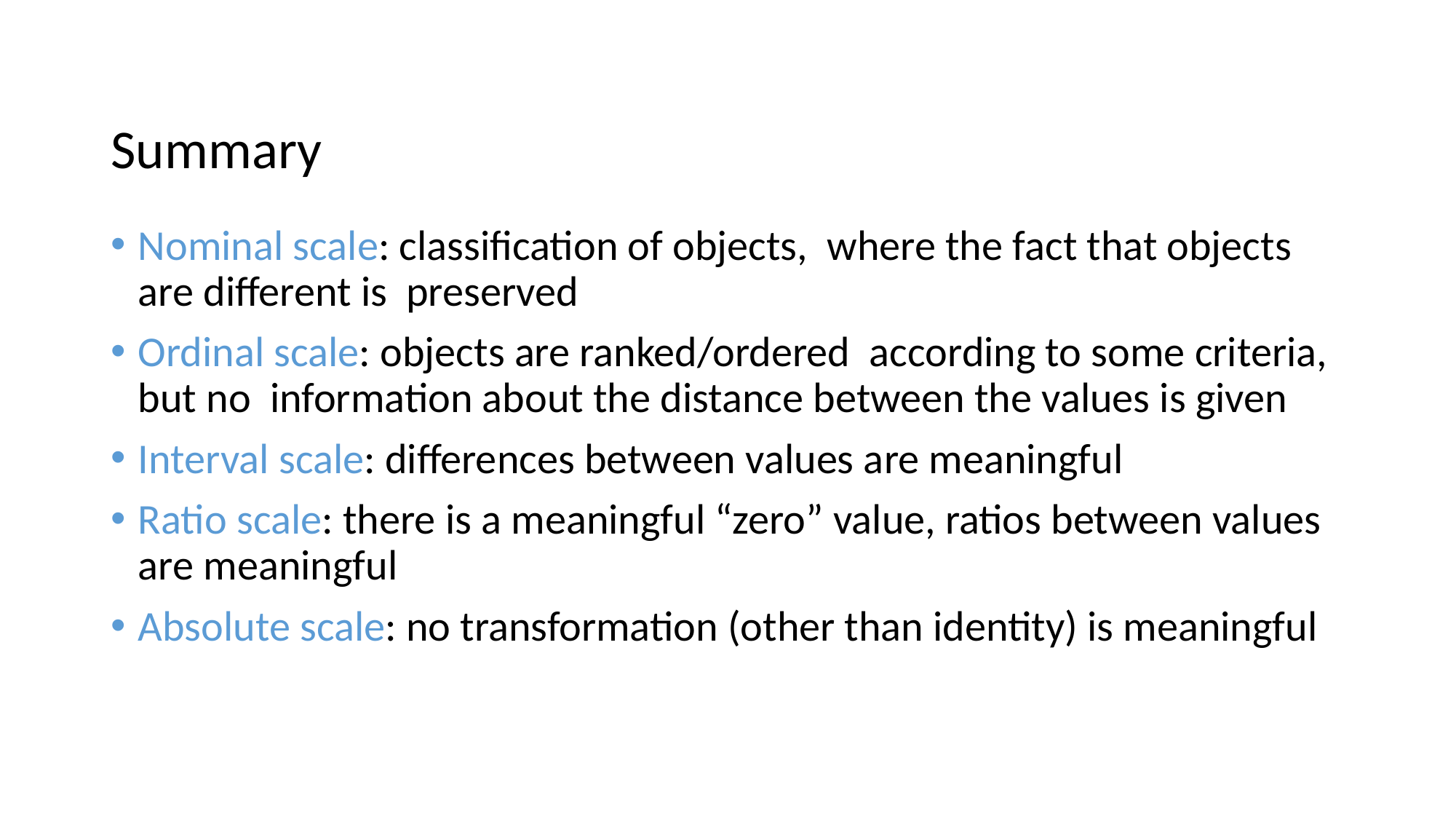

# Summary
Nominal scale: classification of objects,  where the fact that objects are different is  preserved
Ordinal scale: objects are ranked/ordered  according to some criteria, but no  information about the distance between the values is given
Interval scale: differences between values are meaningful
Ratio scale: there is a meaningful “zero” value, ratios between values are meaningful
Absolute scale: no transformation (other than identity) is meaningful